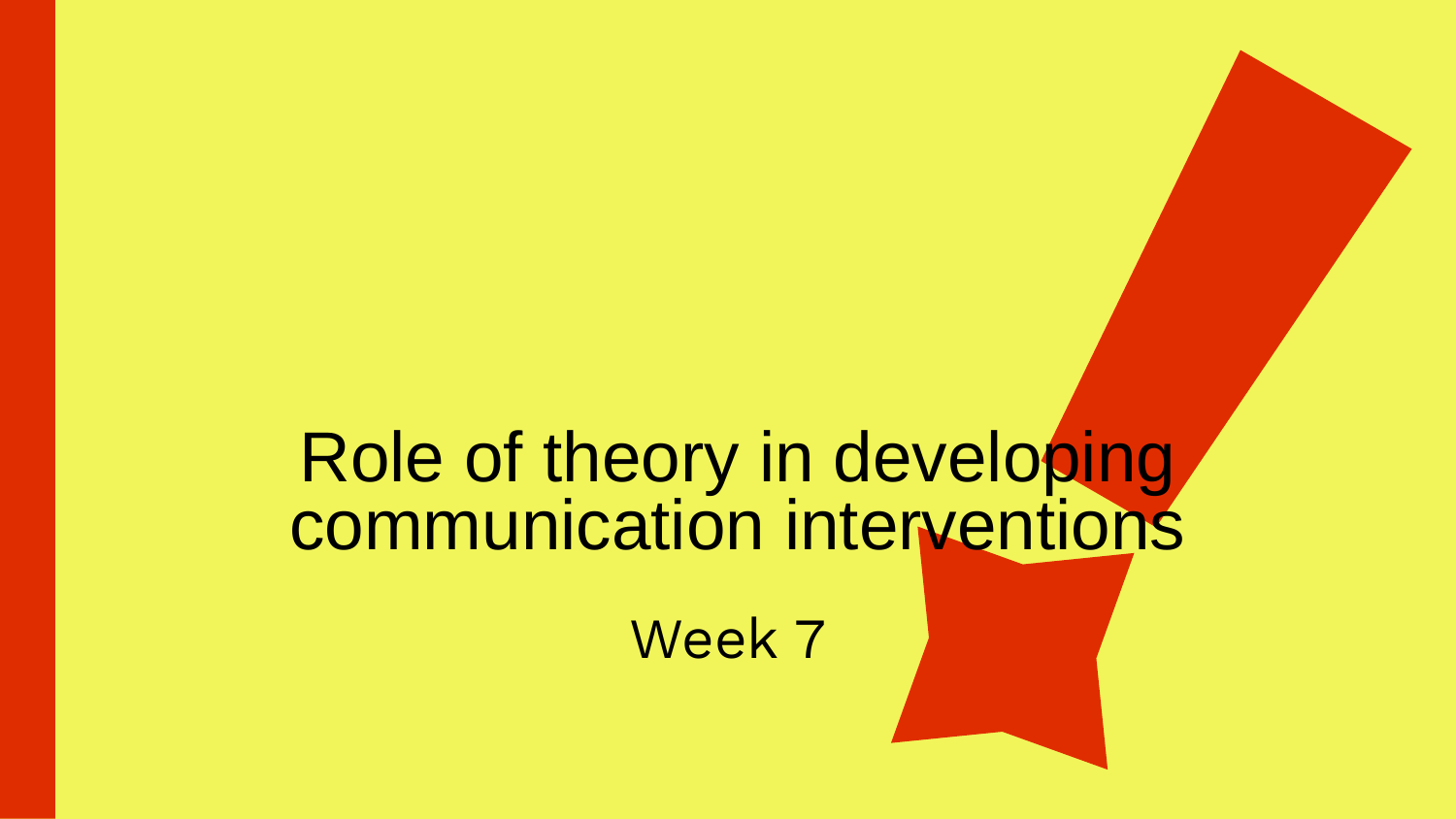

# Role of theory in developing communication interventions
Week 7